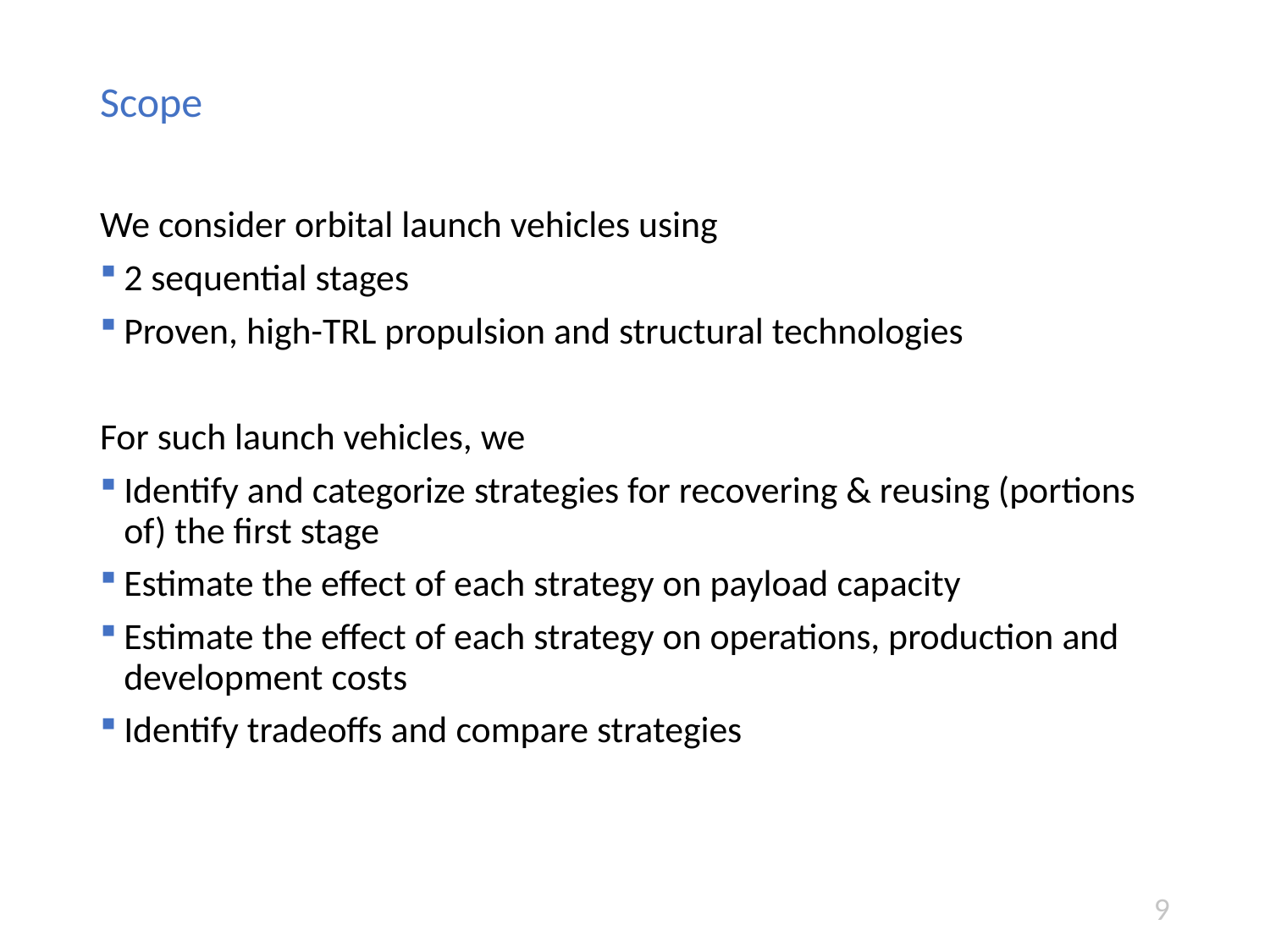

# Scope
We consider orbital launch vehicles using
2 sequential stages
Proven, high-TRL propulsion and structural technologies

For such launch vehicles, we
Identify and categorize strategies for recovering & reusing (portions of) the first stage
Estimate the effect of each strategy on payload capacity
Estimate the effect of each strategy on operations, production and development costs
Identify tradeoffs and compare strategies

9